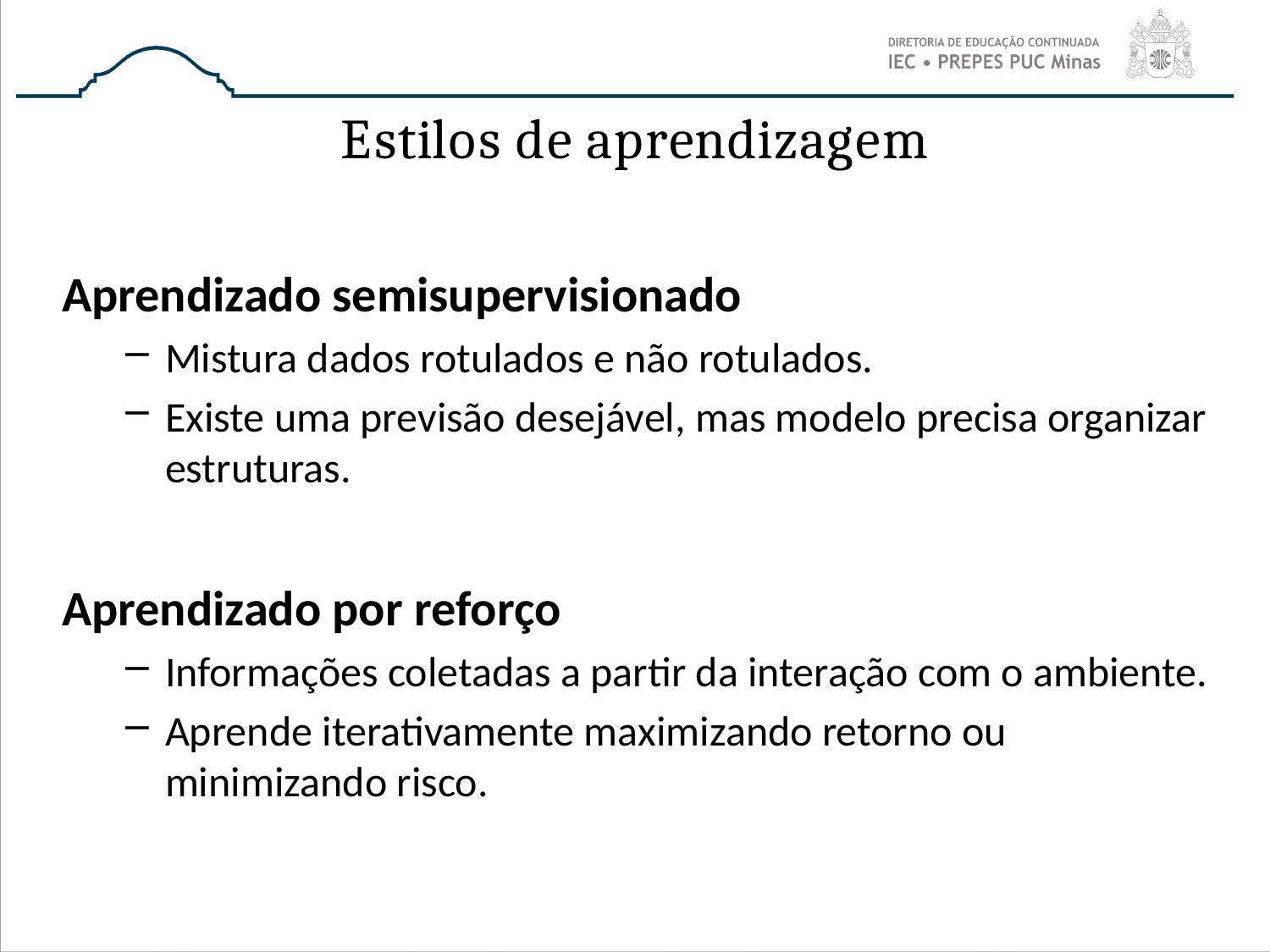

# Estilos de aprendizagem
Aprendizado semisupervisionado
Mistura dados rotulados e não rotulados.
Existe uma previsão desejável, mas modelo precisa organizar estruturas.

Aprendizado por reforço
Informações coletadas a partir da interação com o ambiente.
Aprende iterativamente maximizando retorno ou minimizando risco.